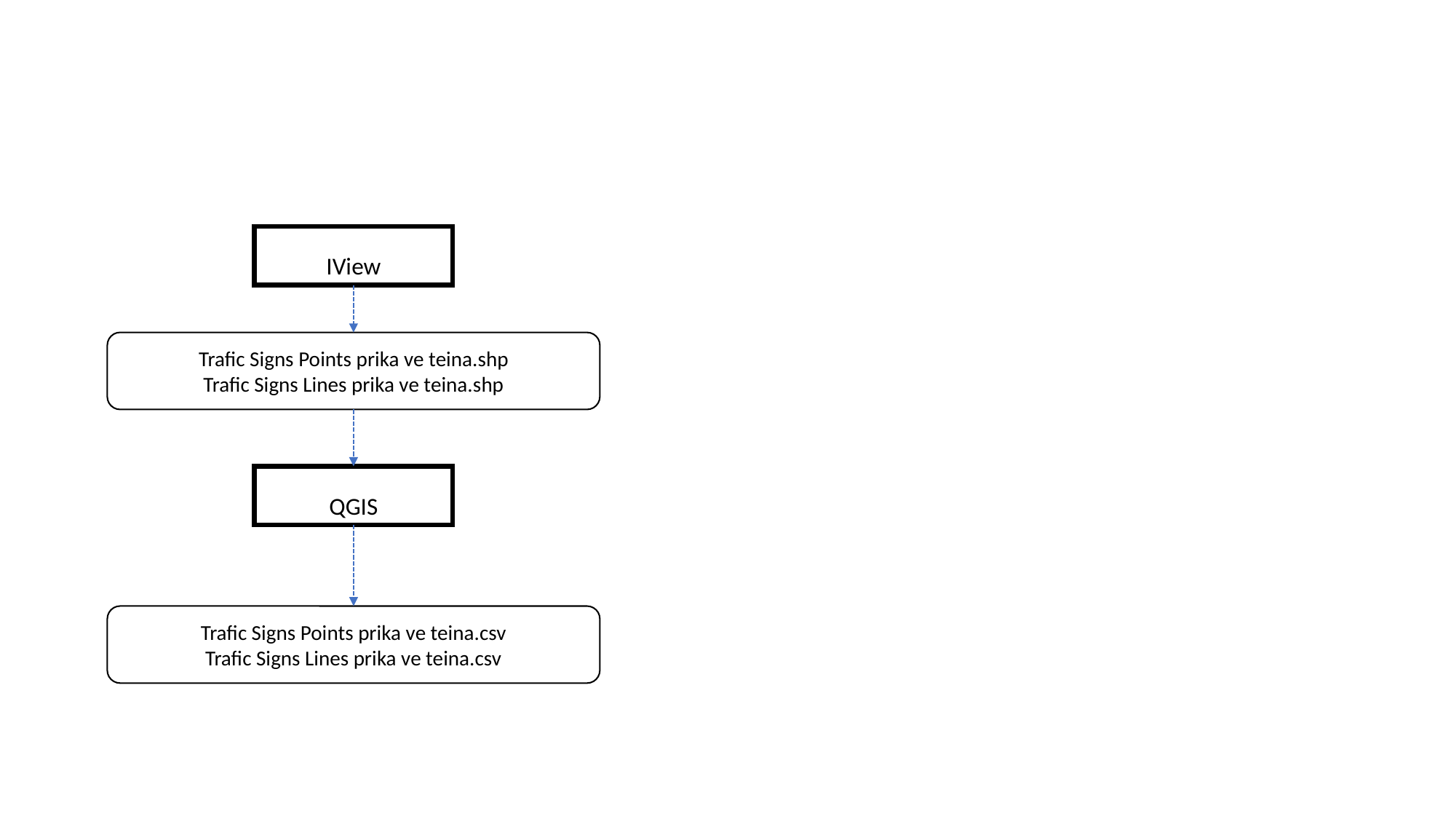

#
IView
Trafic Signs Points prika ve teina.shp
Trafic Signs Lines prika ve teina.shp
QGIS
Trafic Signs Points prika ve teina.csv
Trafic Signs Lines prika ve teina.csv